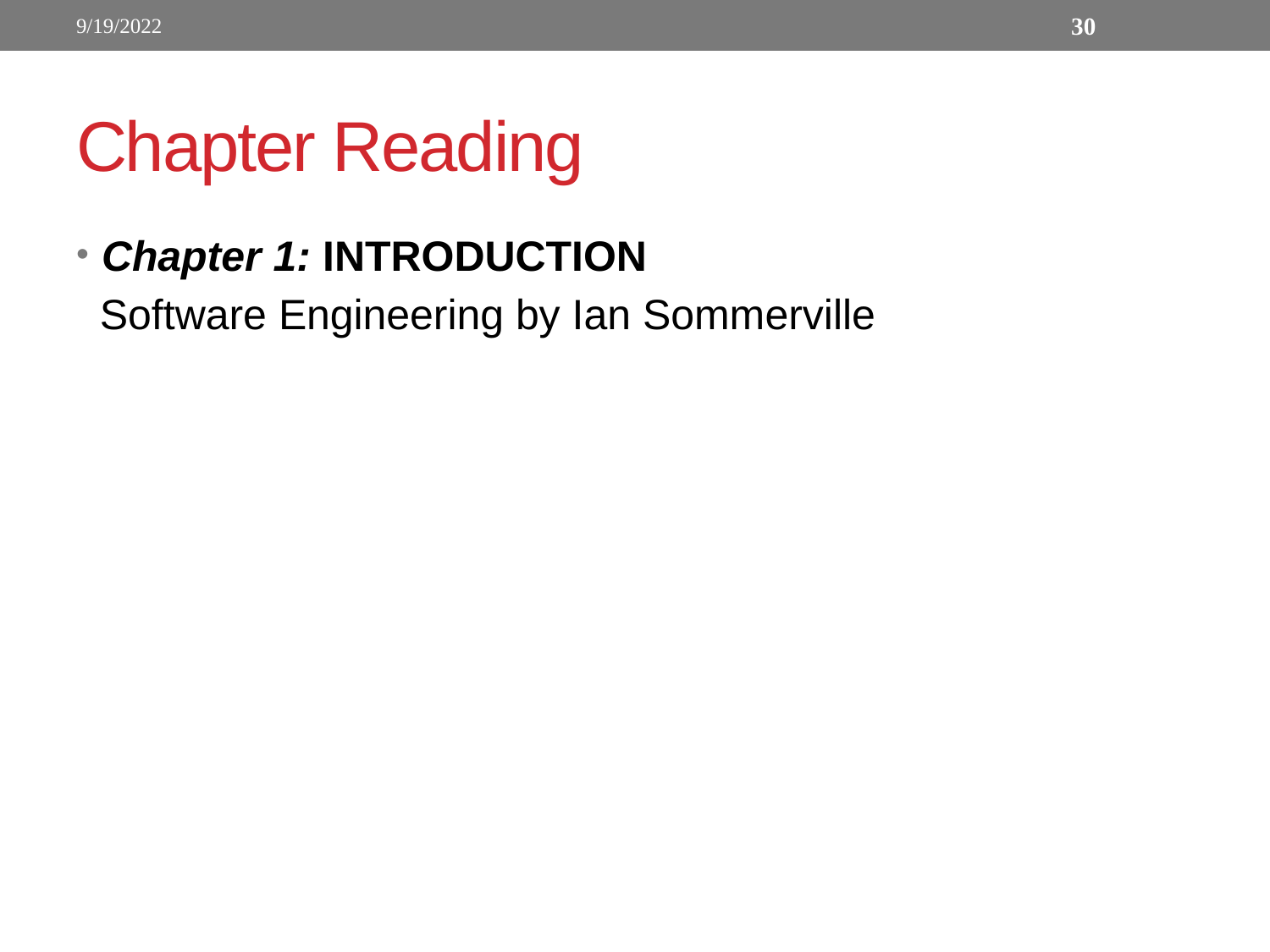

9/19/2022
30
# Chapter Reading
Chapter 1: INTRODUCTION
  Software Engineering by Ian Sommerville